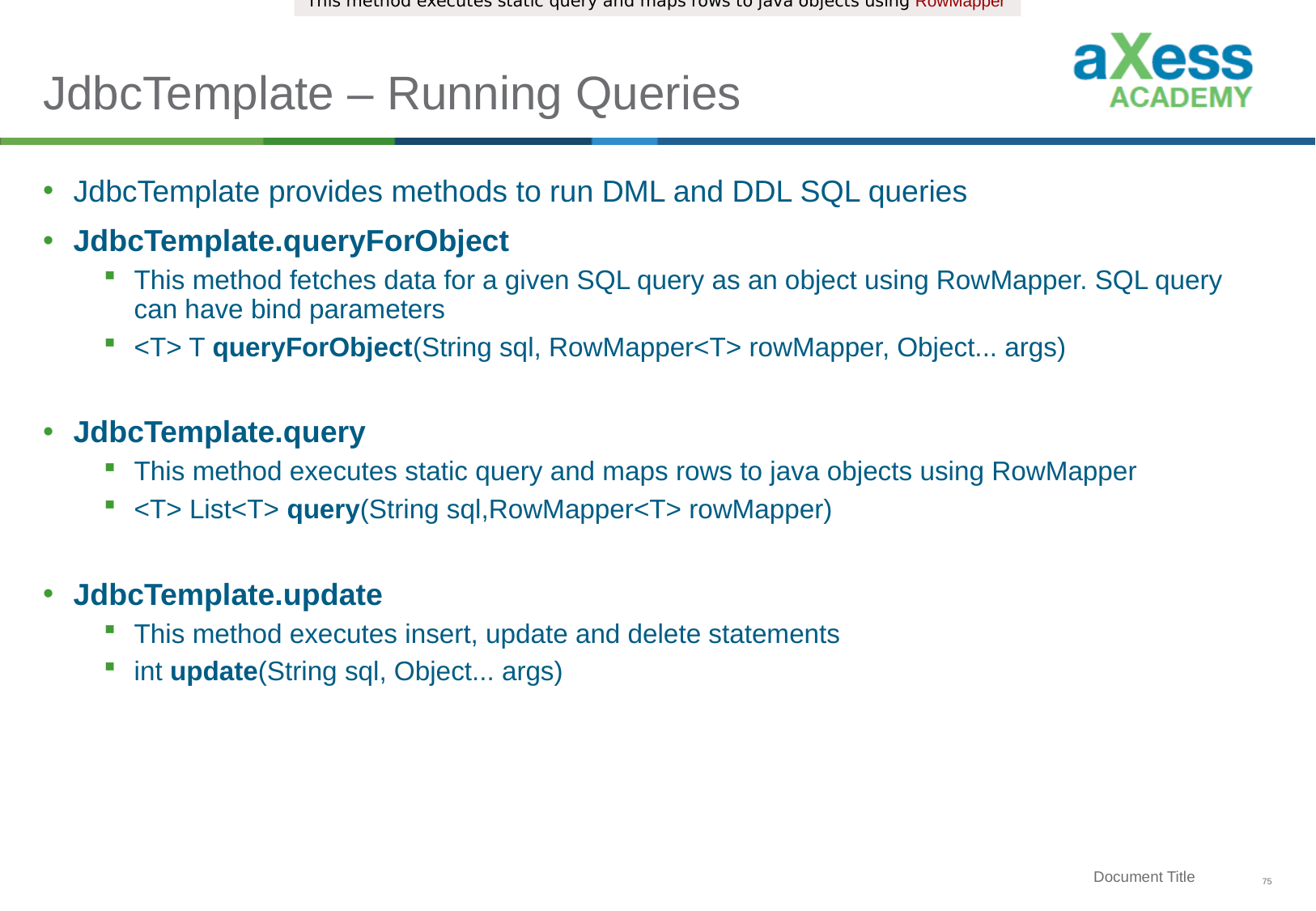

This method executes static query and maps rows to java objects using RowMapper
# JdbcTemplate – Running Queries
JdbcTemplate provides methods to run DML and DDL SQL queries
JdbcTemplate.queryForObject
This method fetches data for a given SQL query as an object using RowMapper. SQL query can have bind parameters
<T> T queryForObject(String sql, RowMapper<T> rowMapper, Object... args)

JdbcTemplate.query
This method executes static query and maps rows to java objects using RowMapper
<T> List<T> query(String sql,RowMapper<T> rowMapper)

JdbcTemplate.update
This method executes insert, update and delete statements
int update(String sql, Object... args)